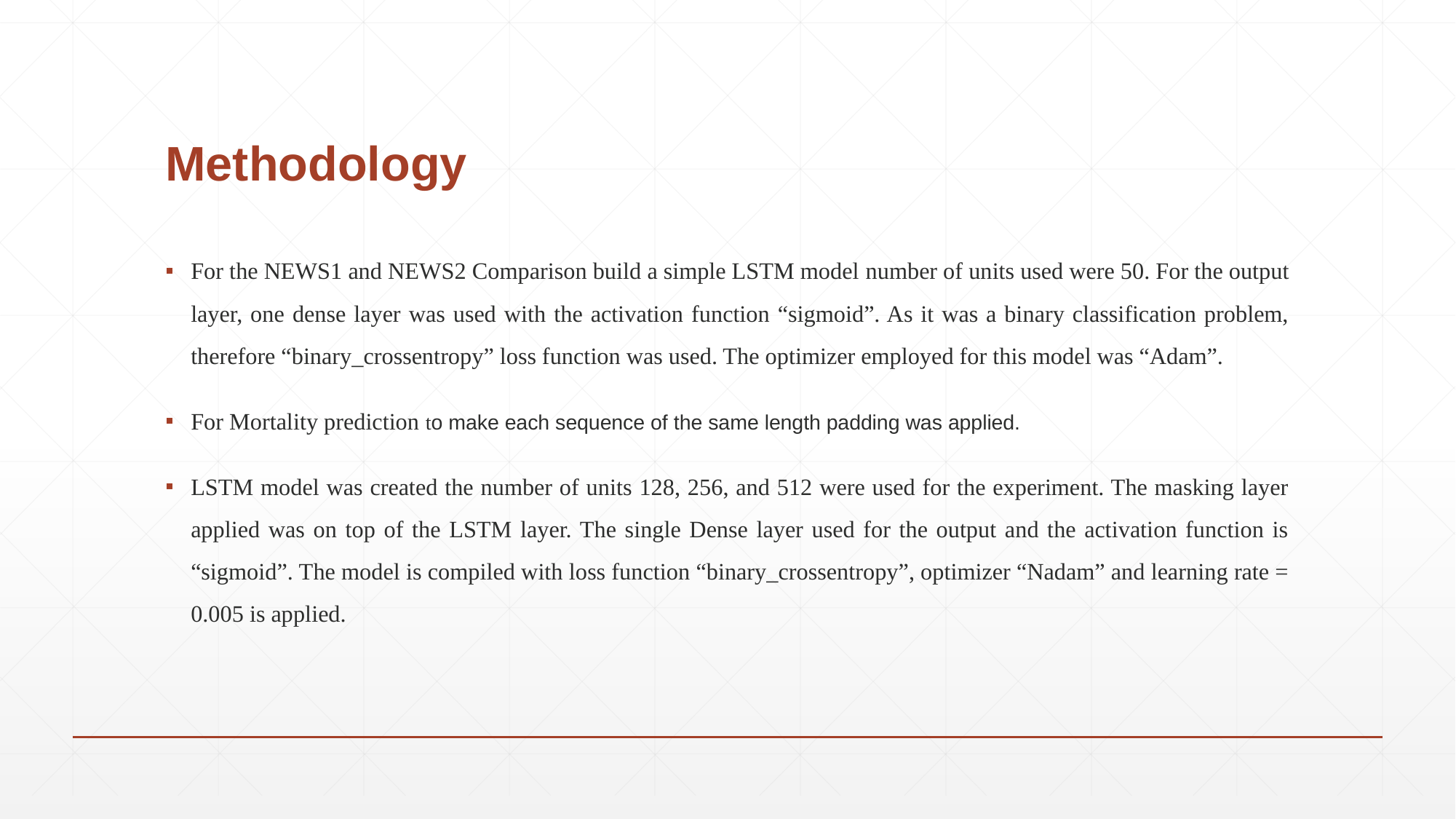

Methodology
For the NEWS1 and NEWS2 Comparison build a simple LSTM model number of units used were 50. For the output layer, one dense layer was used with the activation function “sigmoid”. As it was a binary classification problem, therefore “binary_crossentropy” loss function was used. The optimizer employed for this model was “Adam”.
For Mortality prediction to make each sequence of the same length padding was applied.
LSTM model was created the number of units 128, 256, and 512 were used for the experiment. The masking layer applied was on top of the LSTM layer. The single Dense layer used for the output and the activation function is “sigmoid”. The model is compiled with loss function “binary_crossentropy”, optimizer “Nadam” and learning rate = 0.005 is applied.